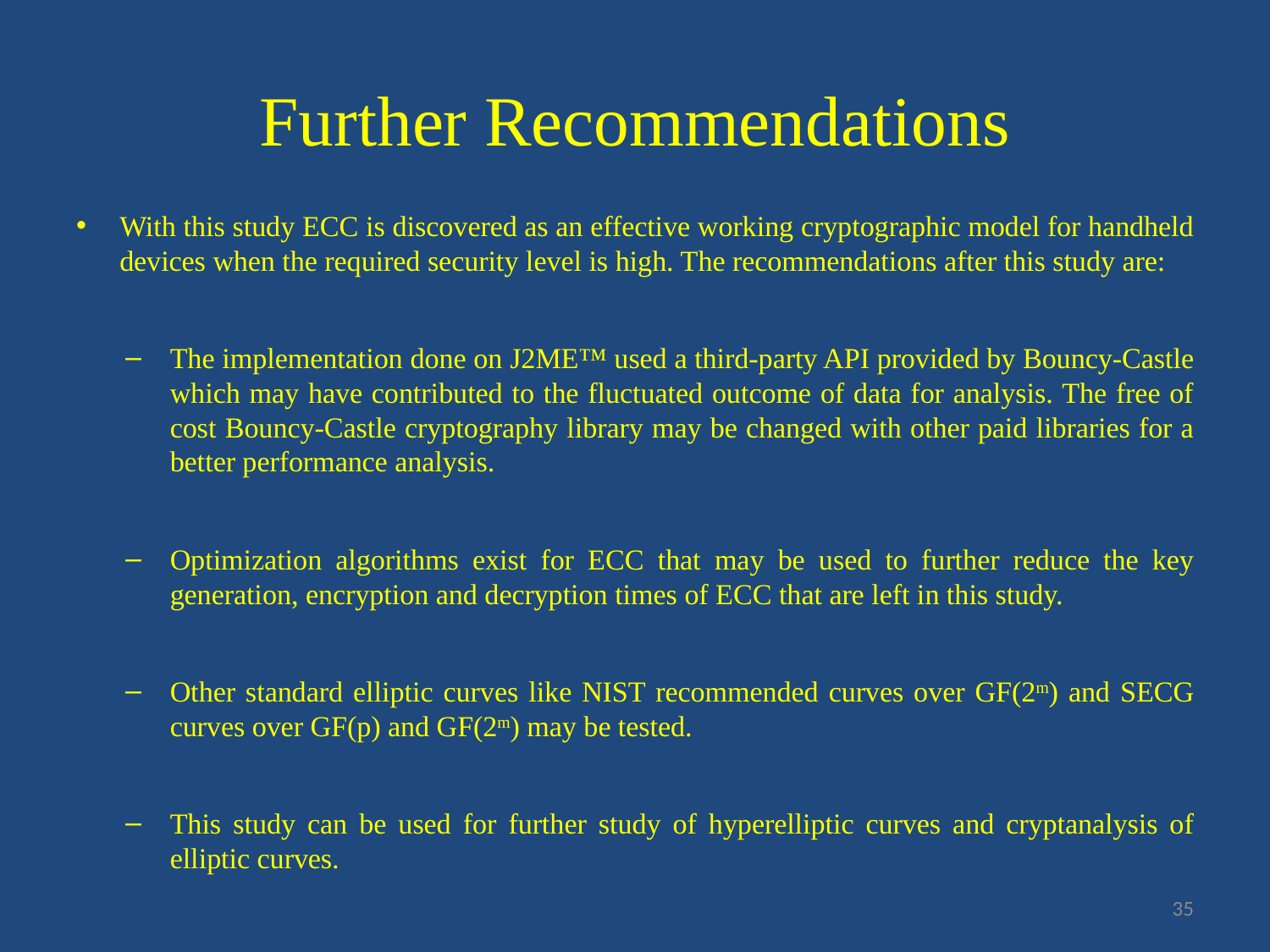

# Further Recommendations
With this study ECC is discovered as an effective working cryptographic model for handheld devices when the required security level is high. The recommendations after this study are:

The implementation done on J2ME™ used a third-party API provided by Bouncy-Castle which may have contributed to the fluctuated outcome of data for analysis. The free of cost Bouncy-Castle cryptography library may be changed with other paid libraries for a better performance analysis.

Optimization algorithms exist for ECC that may be used to further reduce the key generation, encryption and decryption times of ECC that are left in this study.

Other standard elliptic curves like NIST recommended curves over GF(2m) and SECG curves over GF(p) and GF(2m) may be tested.

This study can be used for further study of hyperelliptic curves and cryptanalysis of elliptic curves.
35